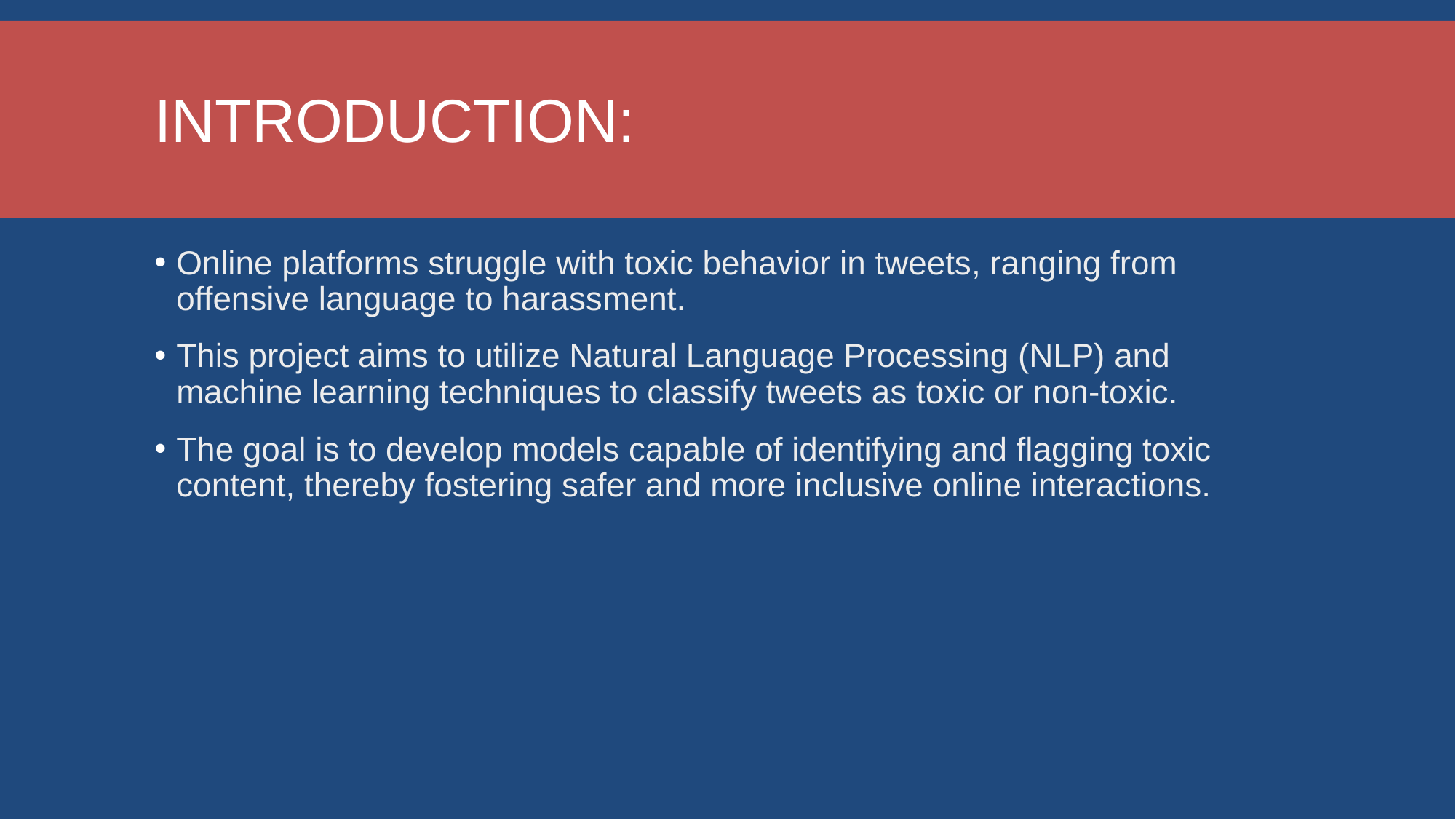

# Introduction:
Online platforms struggle with toxic behavior in tweets, ranging from offensive language to harassment.
This project aims to utilize Natural Language Processing (NLP) and machine learning techniques to classify tweets as toxic or non-toxic.
The goal is to develop models capable of identifying and flagging toxic content, thereby fostering safer and more inclusive online interactions.